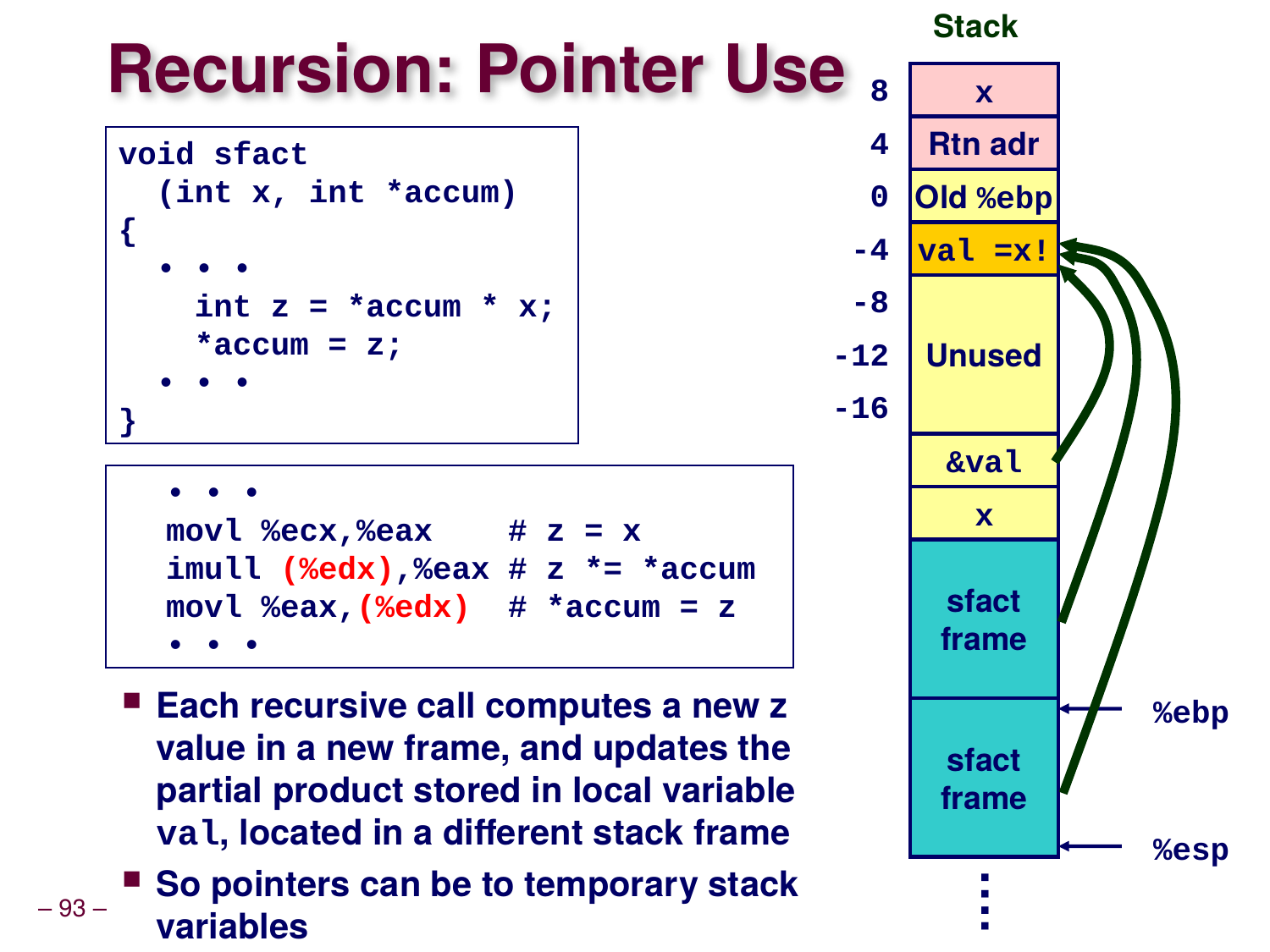

Stack
# Recursion: Pointer Use
  8
x
  4
Rtn adr
void sfact
  (int x, int *accum)
{
  • • •
    int z = *accum * x;
    *accum = z;
  • • •
}
  0
Old %ebp
 -4
val = 1
val =x!

 -8
Unused
-12
-16
&val
	• • •
	movl %ecx,%eax	# z = x
	imull (%edx),%eax	# z *= *accum
	movl %eax,(%edx)	# *accum = z
	• • •
x
sfact
frame
Each recursive call computes a new z value in a new frame, and updates the partial product stored in local variable val, located in a different stack frame
So pointers can be to temporary stack variables
%ebp
sfact
frame

%esp

….